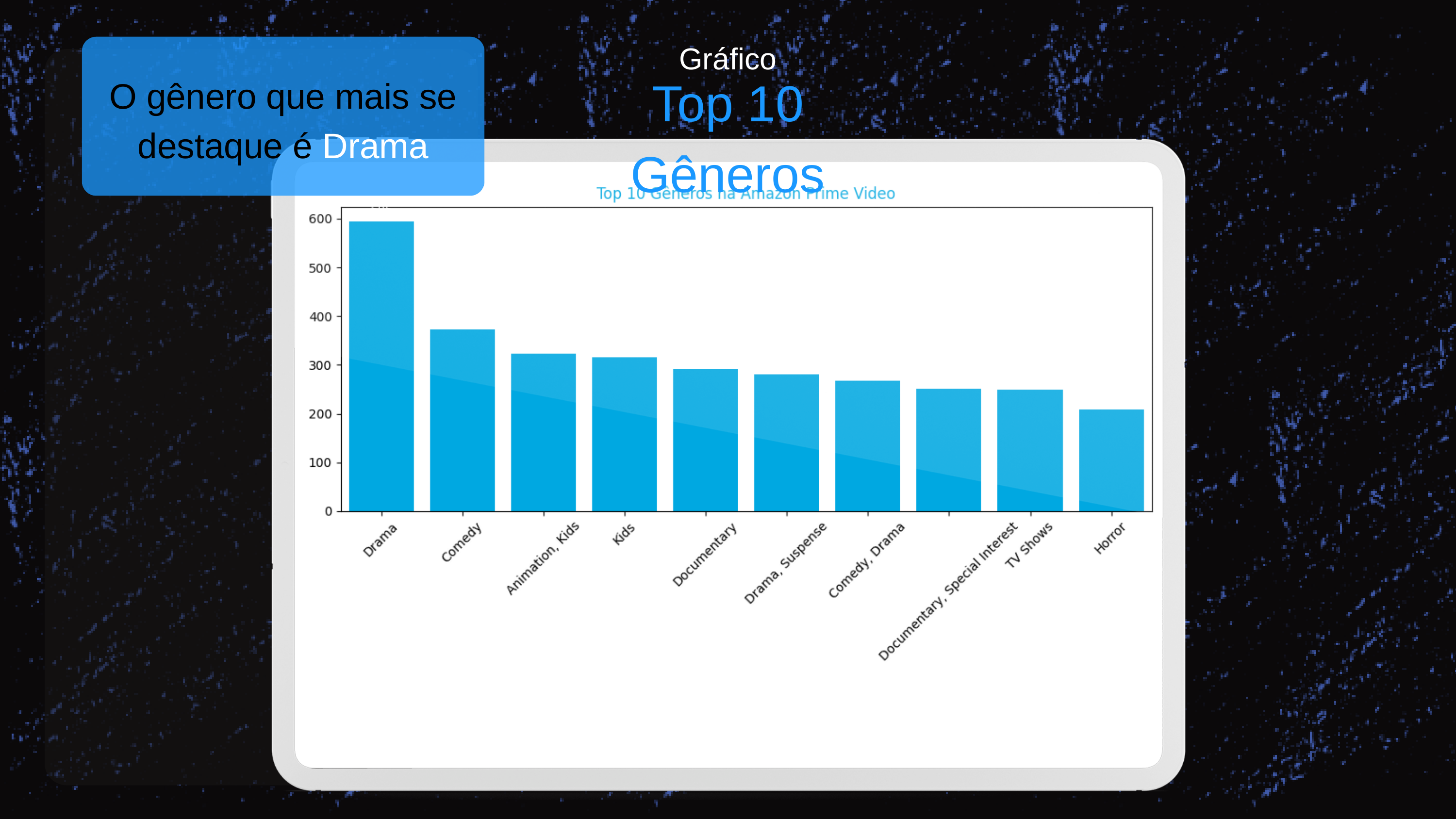

O gênero que mais se destaque é Drama
Gráfico
Top 10 Gêneros